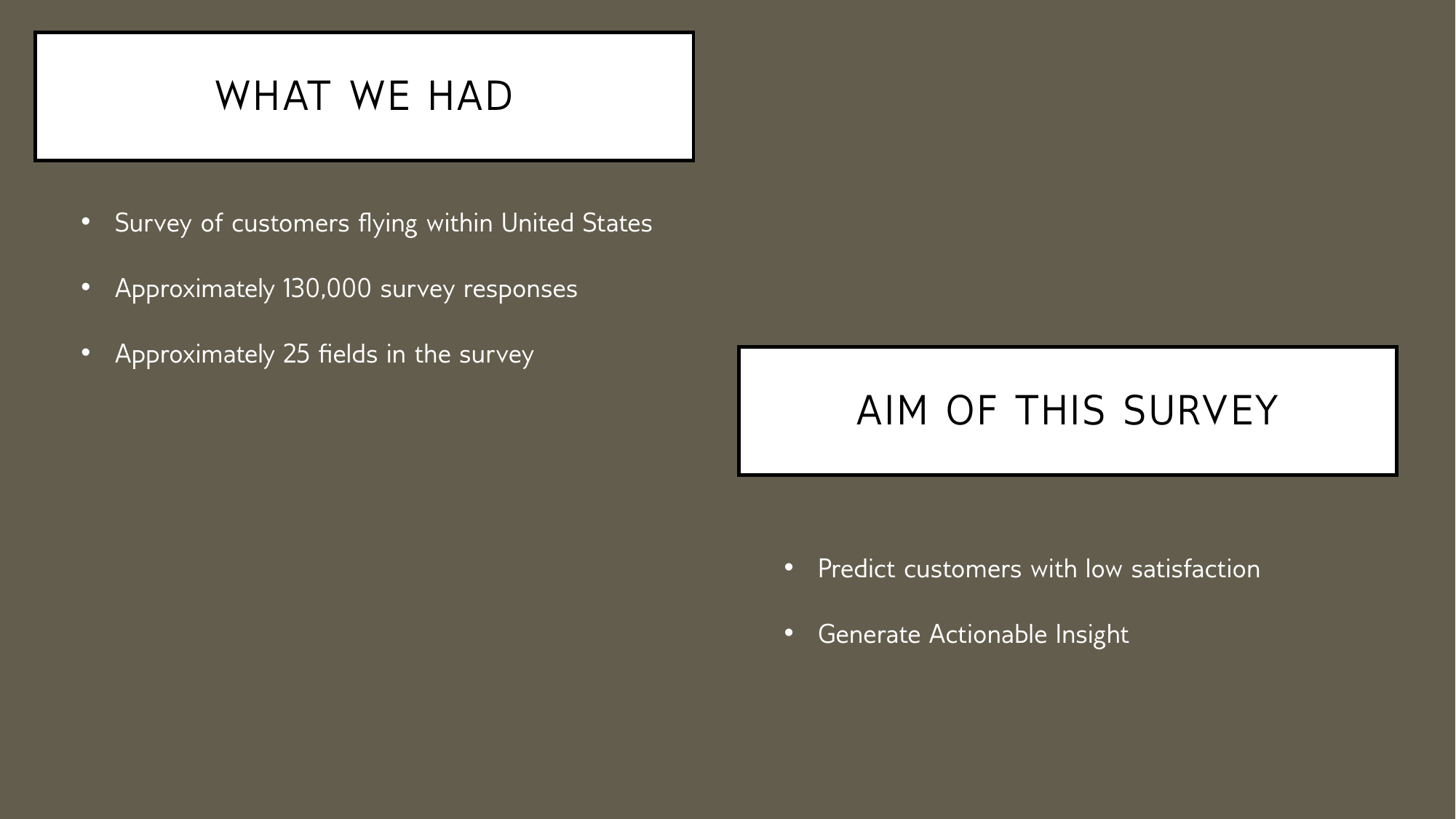

# What we had

Survey of customers flying within United States

Approximately 130,000 survey responses

Approximately 25 fields in the survey

Aim of this survey

Predict customers with low satisfaction

Generate Actionable Insight